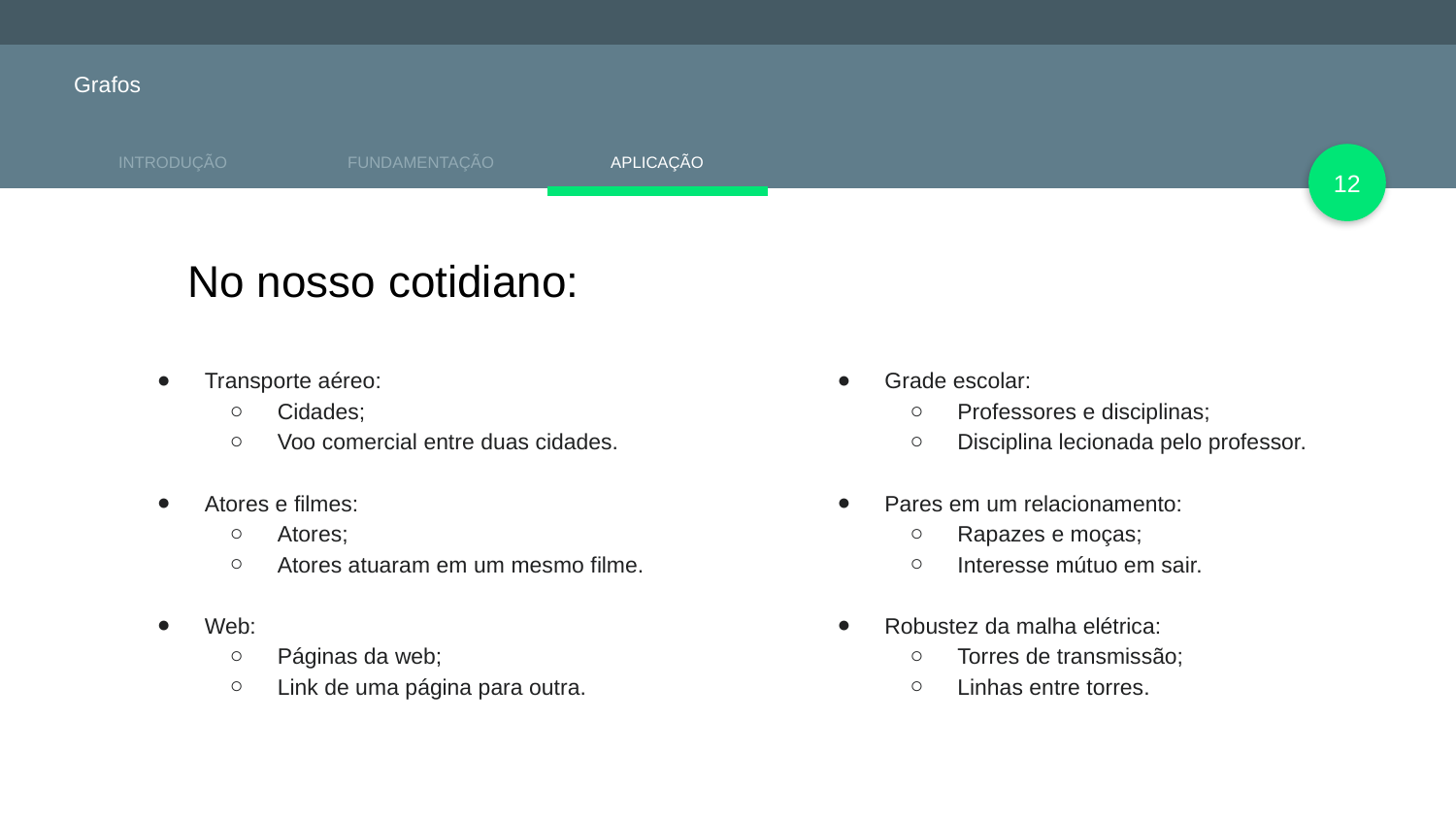

# Grafos
12
No nosso cotidiano:
Grade escolar:
Professores e disciplinas;
Disciplina lecionada pelo professor.

Pares em um relacionamento:
Rapazes e moças;
Interesse mútuo em sair.

Robustez da malha elétrica:
Torres de transmissão;
Linhas entre torres.
Transporte aéreo:
Cidades;
Voo comercial entre duas cidades.

Atores e filmes:
Atores;
Atores atuaram em um mesmo filme.

Web:
Páginas da web;
Link de uma página para outra.